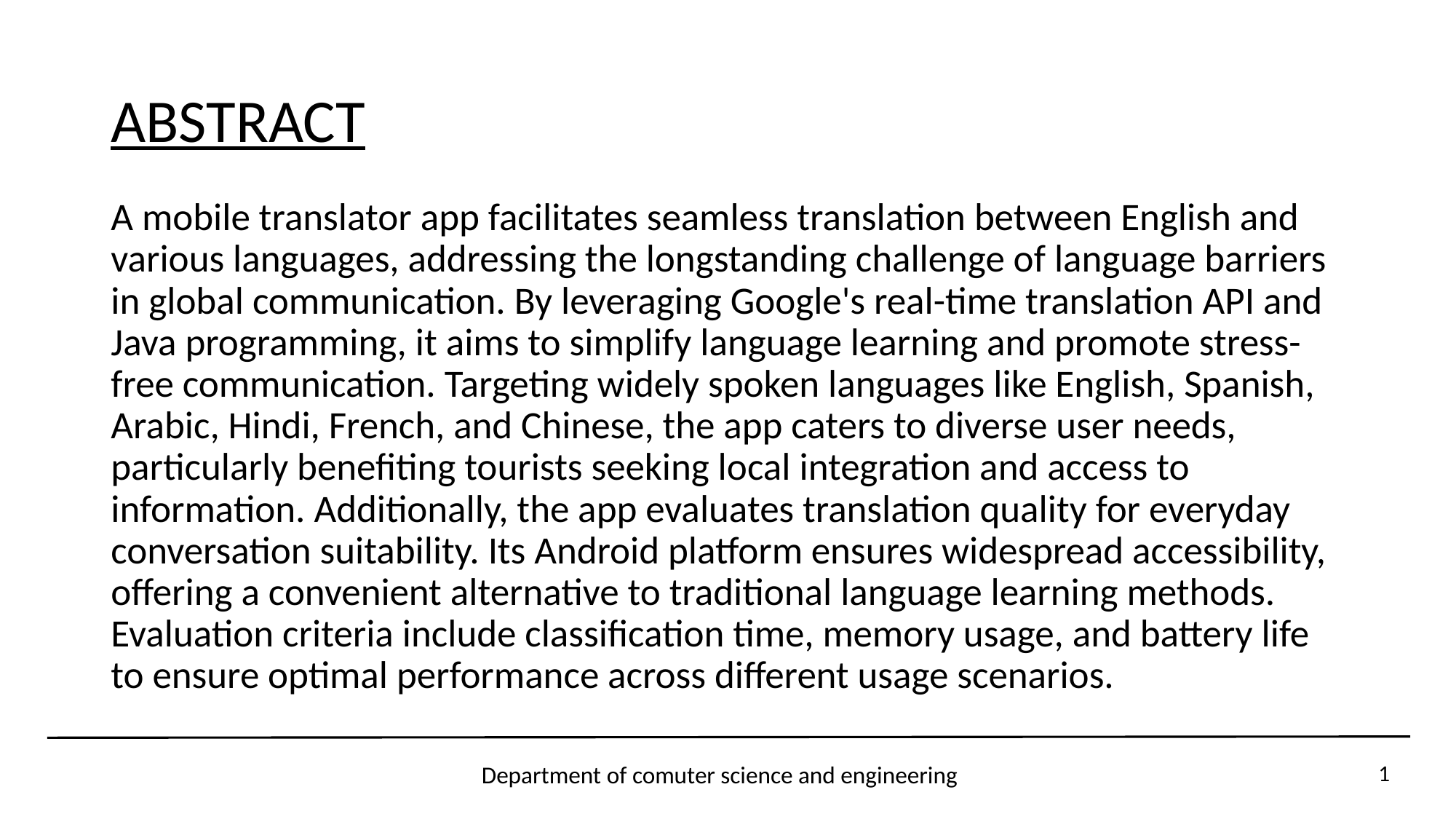

# ABSTRACT
A mobile translator app facilitates seamless translation between English and various languages, addressing the longstanding challenge of language barriers in global communication. By leveraging Google's real-time translation API and Java programming, it aims to simplify language learning and promote stress-free communication. Targeting widely spoken languages like English, Spanish, Arabic, Hindi, French, and Chinese, the app caters to diverse user needs, particularly benefiting tourists seeking local integration and access to information. Additionally, the app evaluates translation quality for everyday conversation suitability. Its Android platform ensures widespread accessibility, offering a convenient alternative to traditional language learning methods. Evaluation criteria include classification time, memory usage, and battery life to ensure optimal performance across different usage scenarios.
Department of comuter science and engineering
1